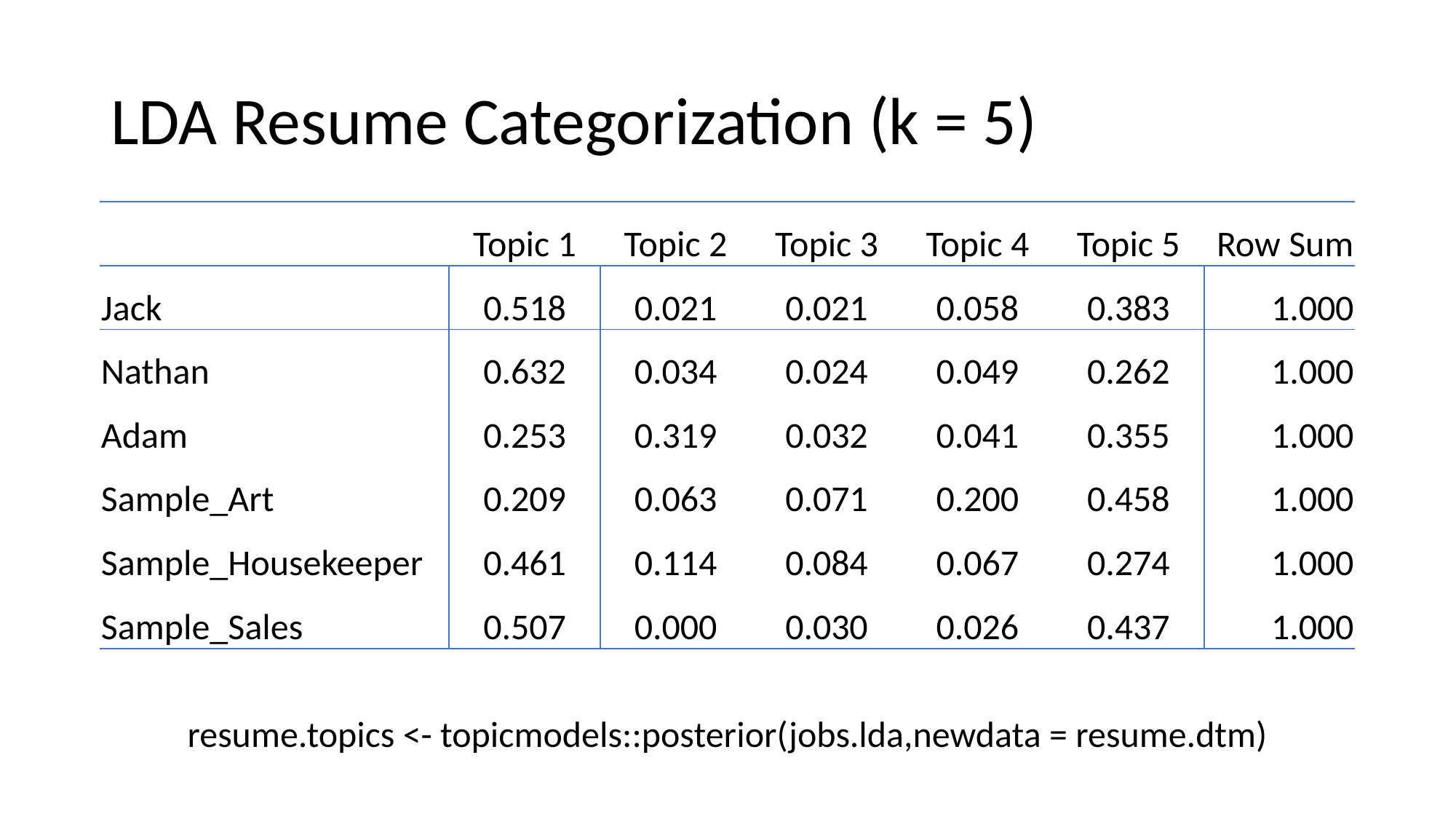

# LDA Resume Categorization (k = 5)
|  | Topic 1 | Topic 2 | Topic 3 | Topic 4 | Topic 5 | Row Sum |
| --- | --- | --- | --- | --- | --- | --- |
| Jack | 0.518 | 0.021 | 0.021 | 0.058 | 0.383 | 1.000 |
| Nathan | 0.632 | 0.034 | 0.024 | 0.049 | 0.262 | 1.000 |
| Adam | 0.253 | 0.319 | 0.032 | 0.041 | 0.355 | 1.000 |
| Sample\_Art | 0.209 | 0.063 | 0.071 | 0.200 | 0.458 | 1.000 |
| Sample\_Housekeeper | 0.461 | 0.114 | 0.084 | 0.067 | 0.274 | 1.000 |
| Sample\_Sales | 0.507 | 0.000 | 0.030 | 0.026 | 0.437 | 1.000 |
resume.topics <- topicmodels::posterior(jobs.lda,newdata = resume.dtm)